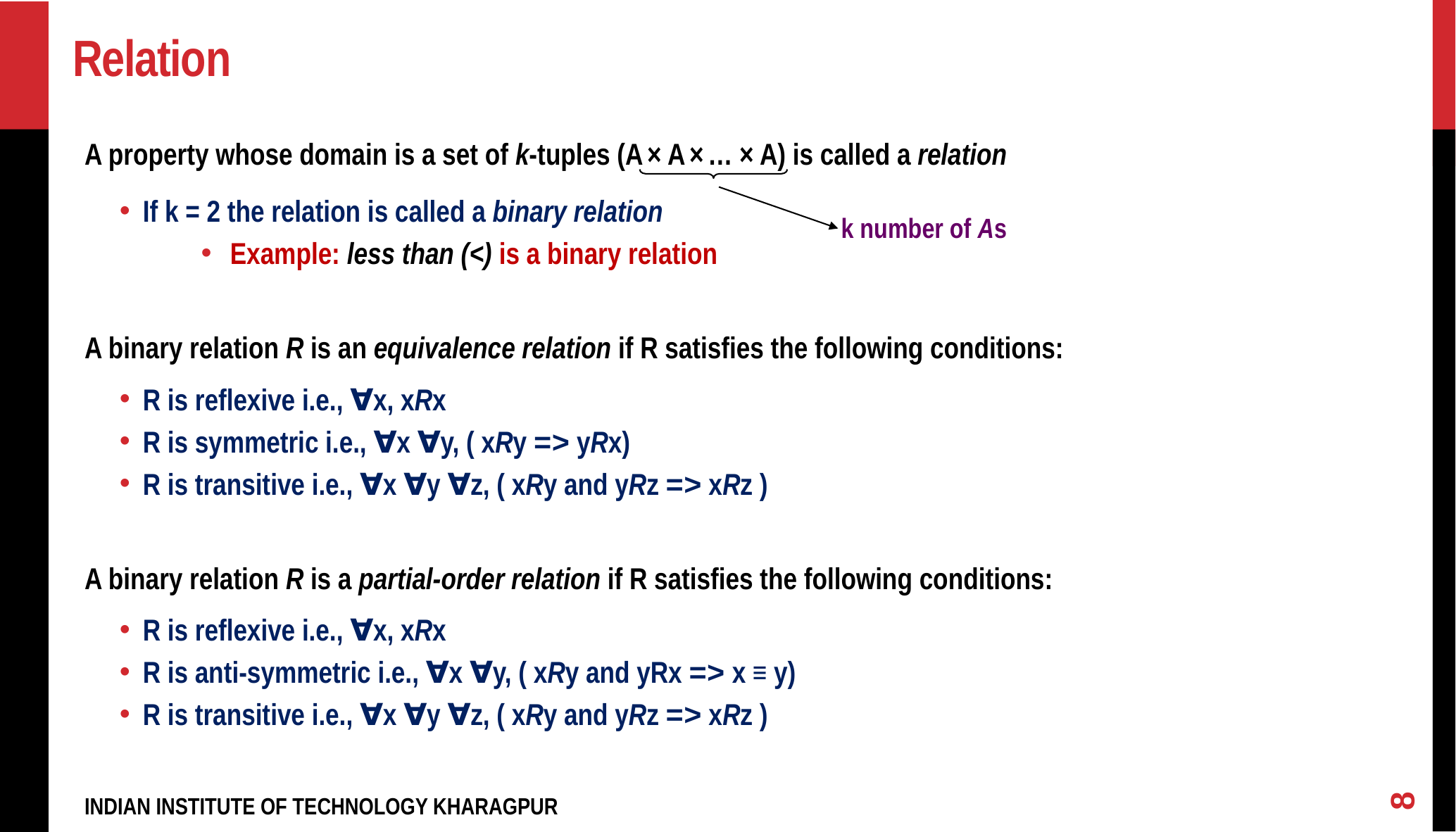

# Relation

A property whose domain is a set of k-tuples (A × A × … × A) is called a relation
If k = 2 the relation is called a binary relation
Example: less than (<) is a binary relation

A binary relation R is an equivalence relation if R satisfies the following conditions:
R is reflexive i.e., ∀x, xRx
R is symmetric i.e., ∀x ∀y, ( xRy => yRx)
R is transitive i.e., ∀x ∀y ∀z, ( xRy and yRz => xRz )

A binary relation R is a partial-order relation if R satisfies the following conditions:
R is reflexive i.e., ∀x, xRx
R is anti-symmetric i.e., ∀x ∀y, ( xRy and yRx => x ≡ y)
R is transitive i.e., ∀x ∀y ∀z, ( xRy and yRz => xRz )

k number of As
8
INDIAN INSTITUTE OF TECHNOLOGY KHARAGPUR